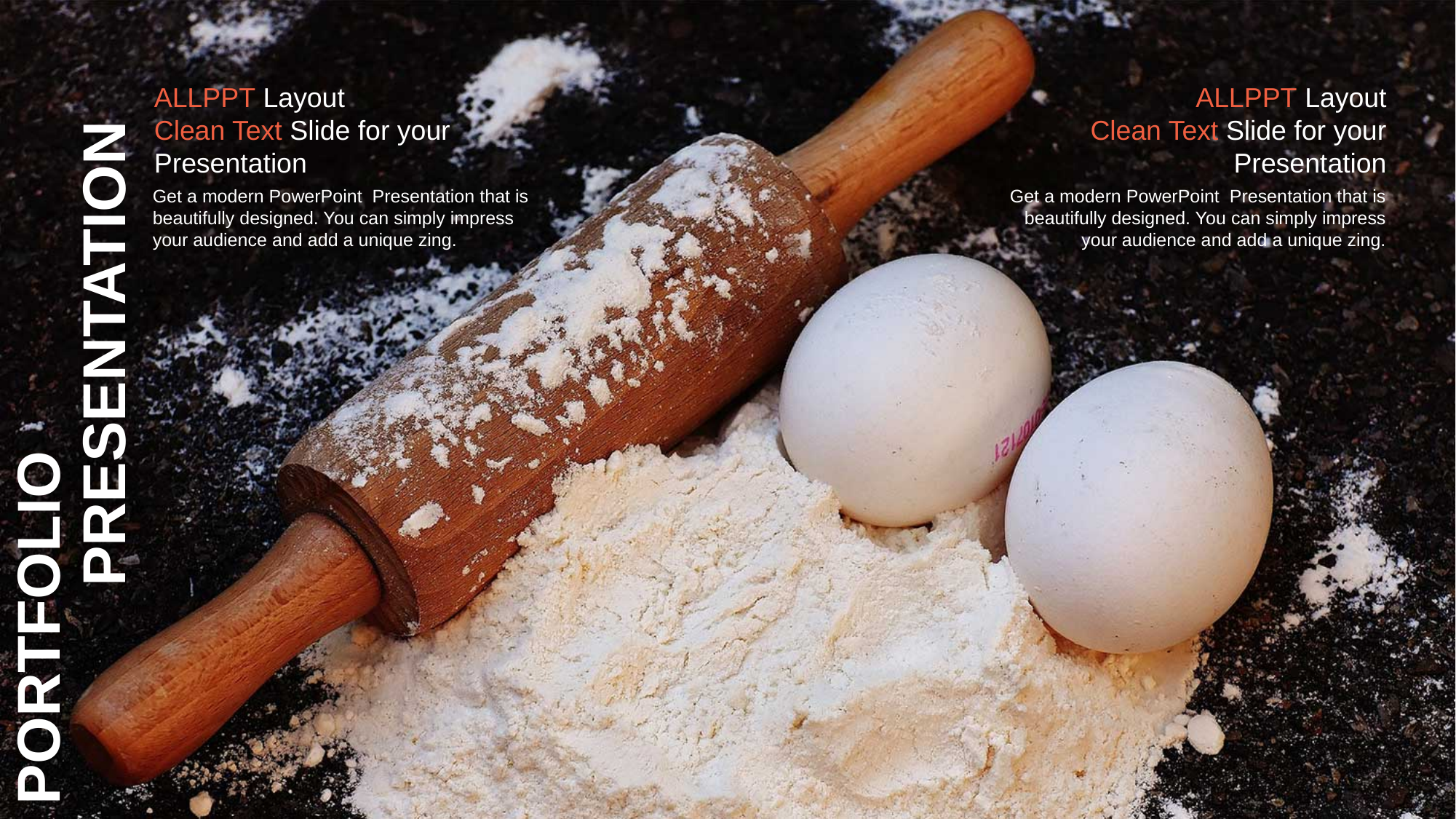

ALLPPT Layout
Clean Text Slide for your Presentation
ALLPPT Layout
Clean Text Slide for your Presentation
Get a modern PowerPoint  Presentation that is beautifully designed. You can simply impress your audience and add a unique zing.
Get a modern PowerPoint  Presentation that is beautifully designed. You can simply impress your audience and add a unique zing.
PRESENTATION
PORTFOLIO